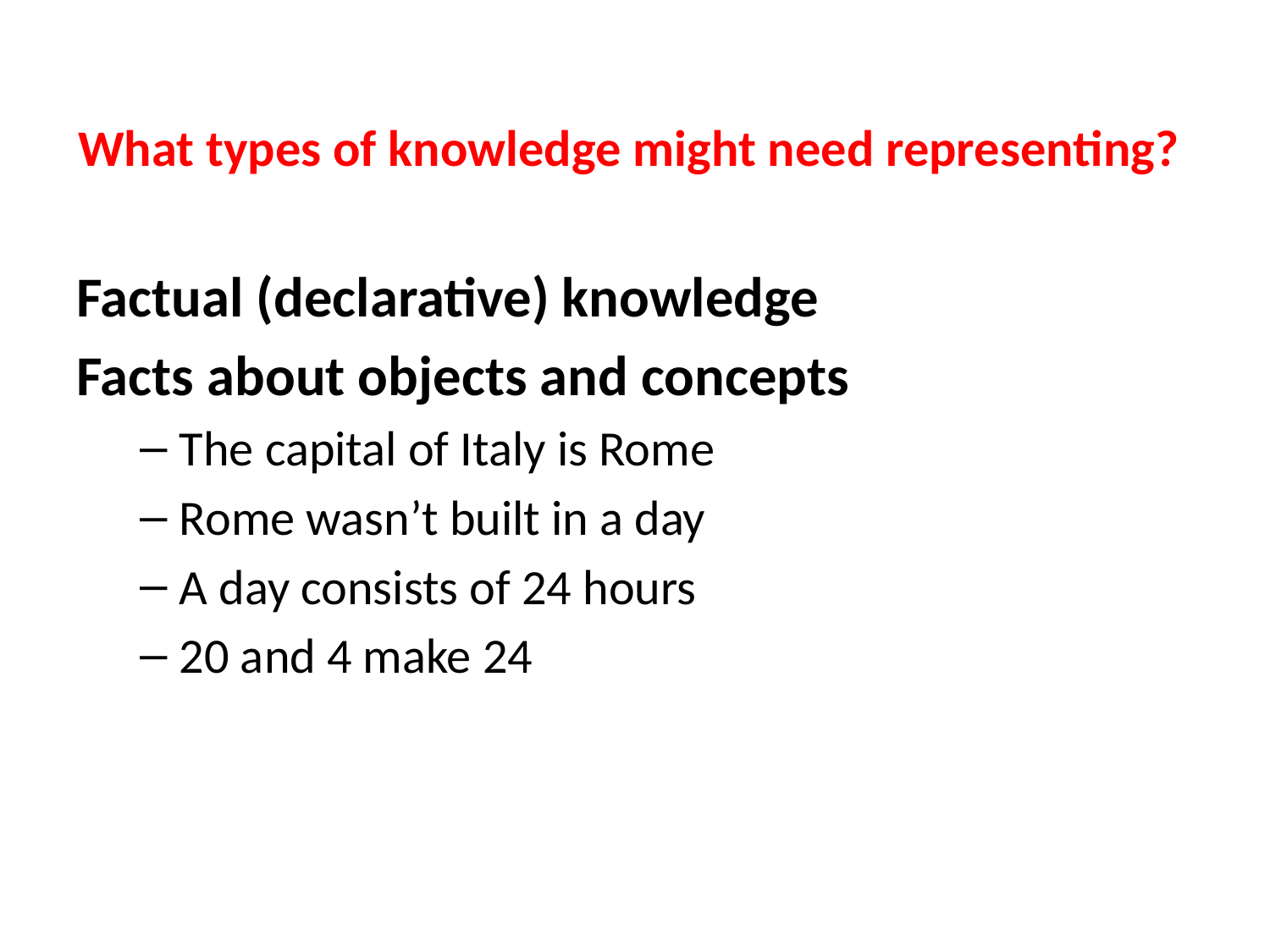

# What types of knowledge might need representing?
Factual (declarative) knowledge
Facts about objects and concepts
The capital of Italy is Rome
Rome wasn’t built in a day
A day consists of 24 hours
20 and 4 make 24